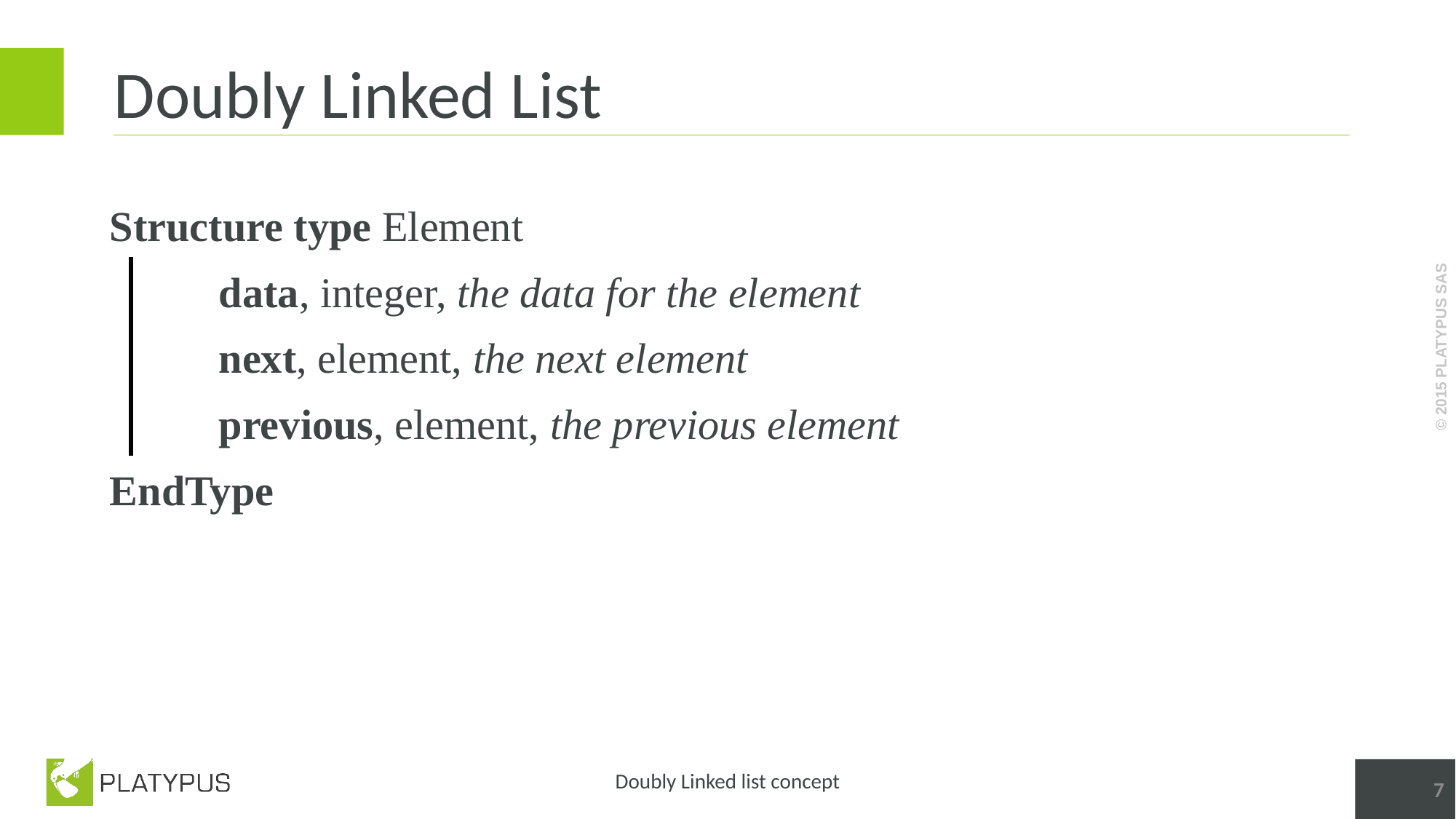

# Doubly Linked List
Structure type Element
	data, integer, the data for the element
    	next, element, the next element
	previous, element, the previous element
EndType

7
Doubly Linked list concept